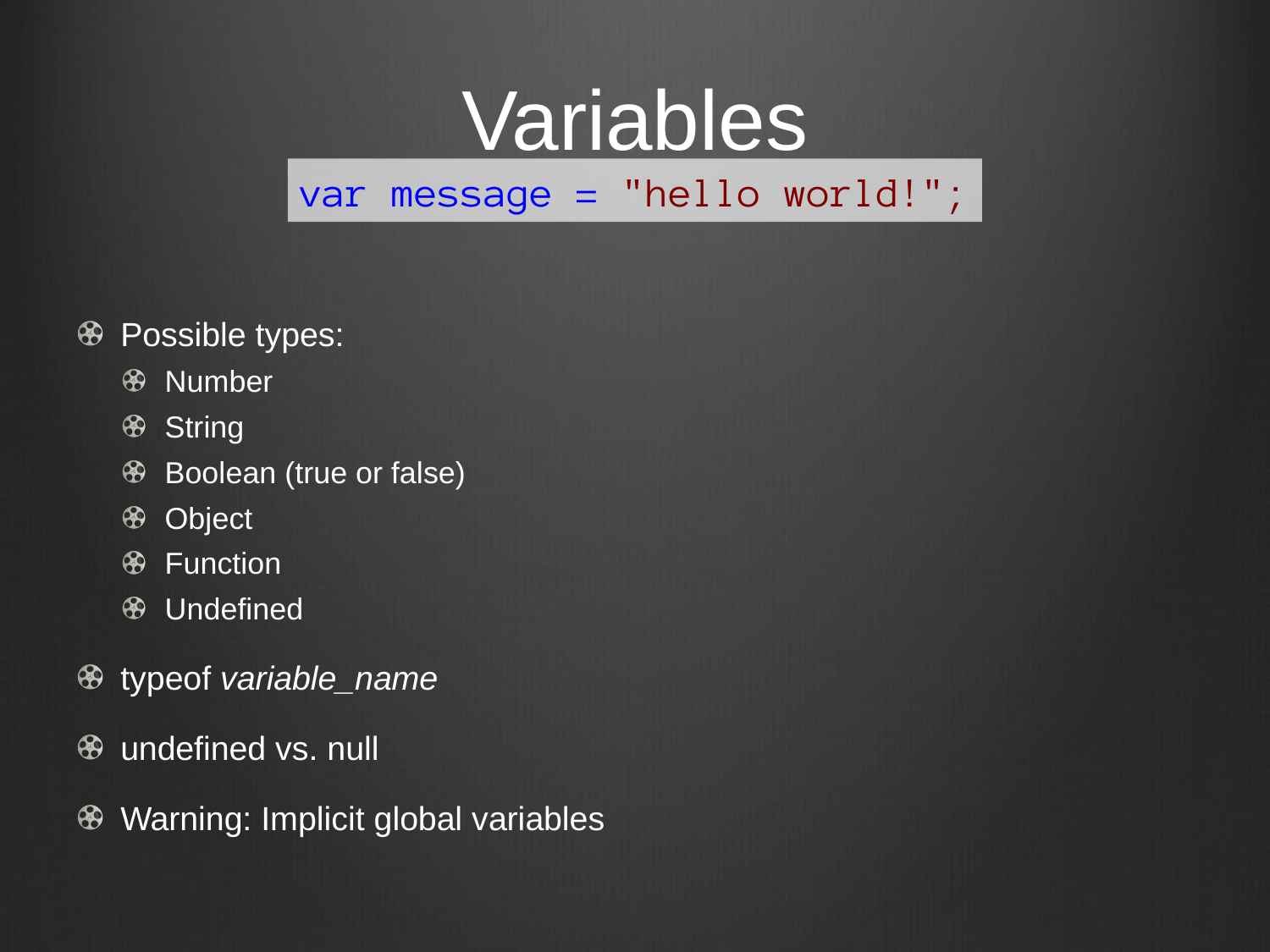

# Variables
var message = "hello world!";
Possible types:
Number
String
Boolean (true or false)
Object
Function
Undefined
typeof variable_name
undefined vs. null
Warning: Implicit global variables